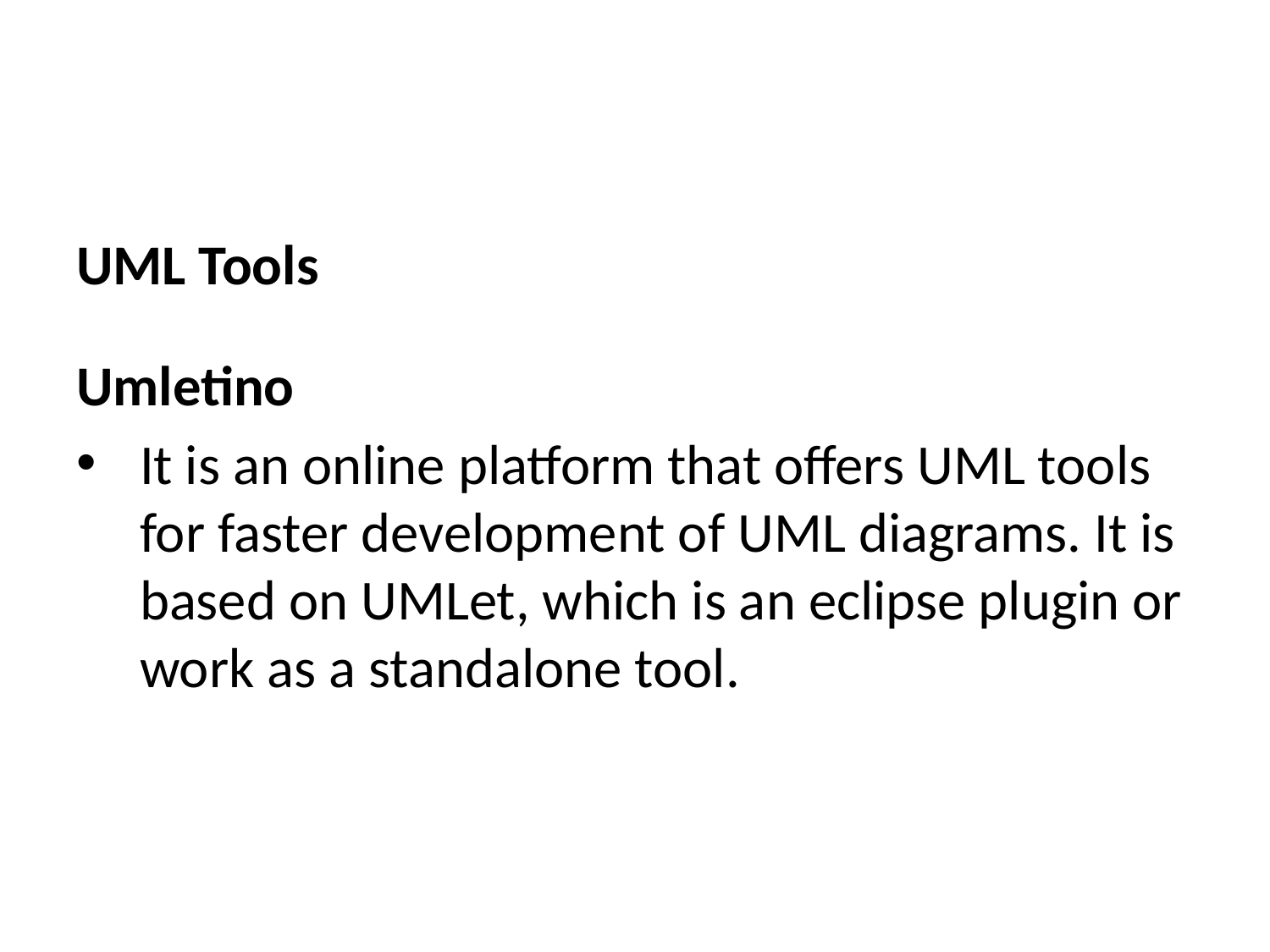

UML Tools
Umletino
It is an online platform that offers UML tools for faster development of UML diagrams. It is based on UMLet, which is an eclipse plugin or work as a standalone tool.